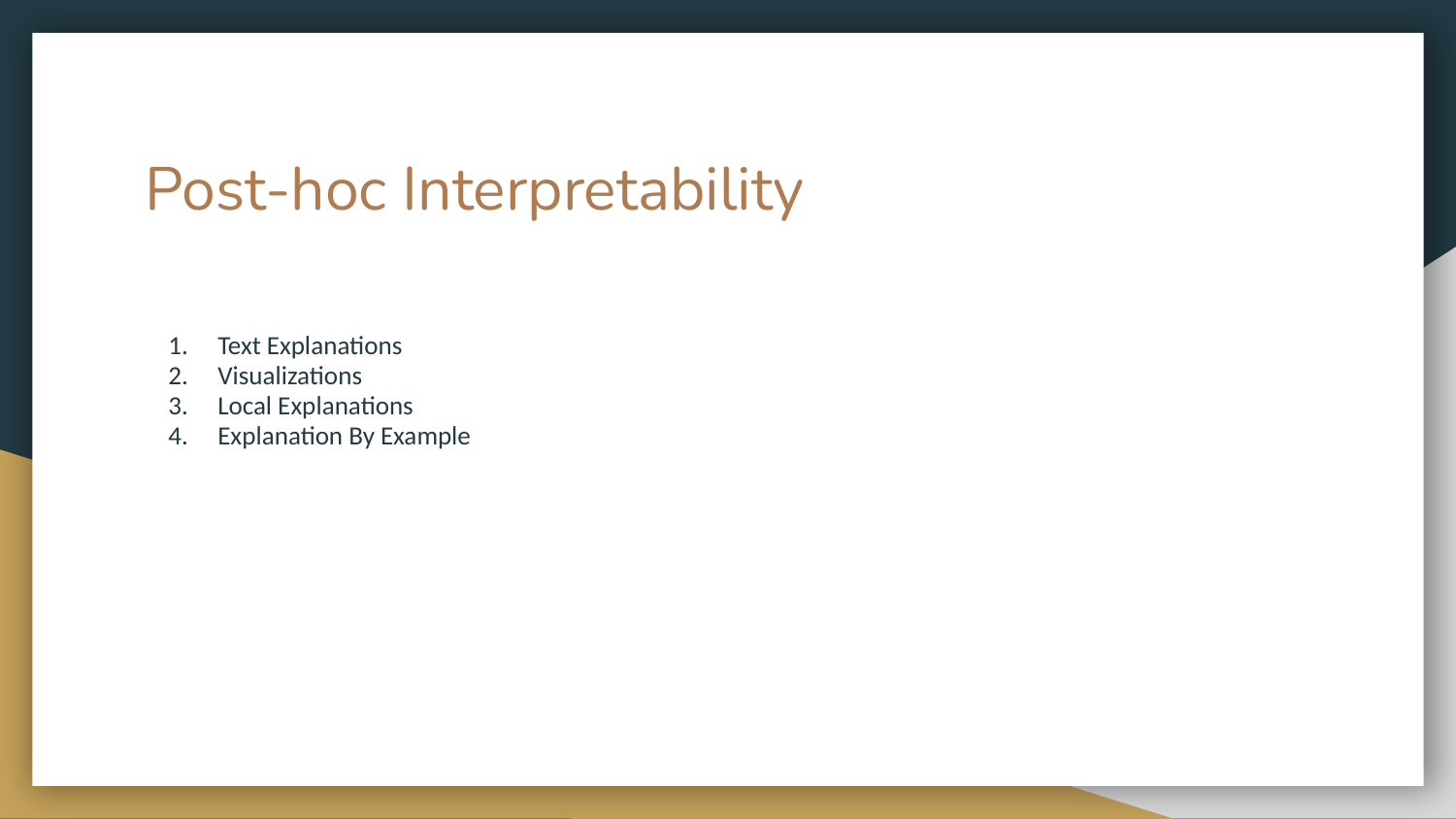

# Post-hoc Interpretability
Text Explanations
Visualizations
Local Explanations
Explanation By Example